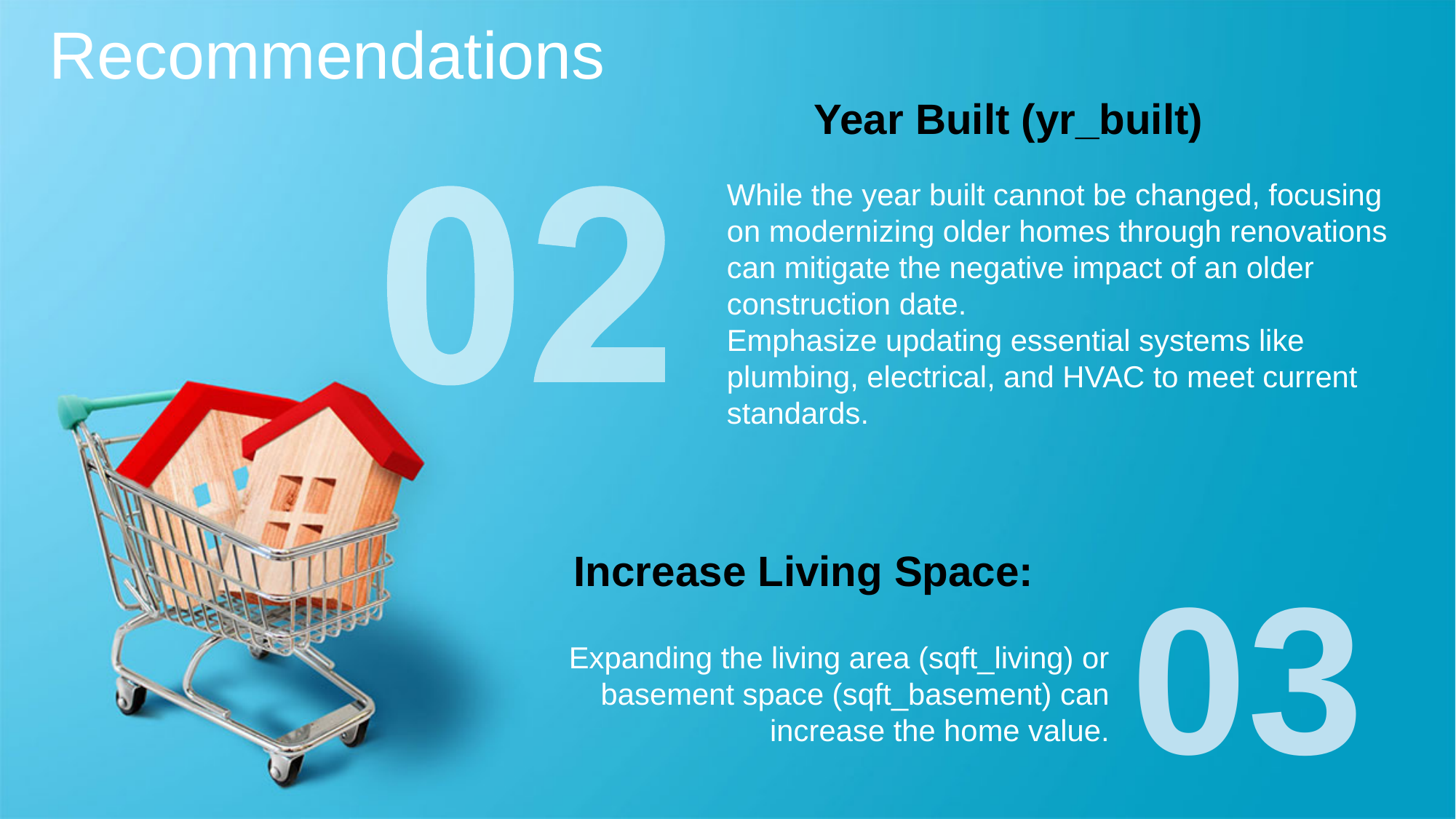

Recommendations
Year Built (yr_built)
While the year built cannot be changed, focusing on modernizing older homes through renovations can mitigate the negative impact of an older construction date.
Emphasize updating essential systems like plumbing, electrical, and HVAC to meet current standards.

Increase Living Space:
03
Expanding the living area (sqft_living) or basement space (sqft_basement) can increase the home value.